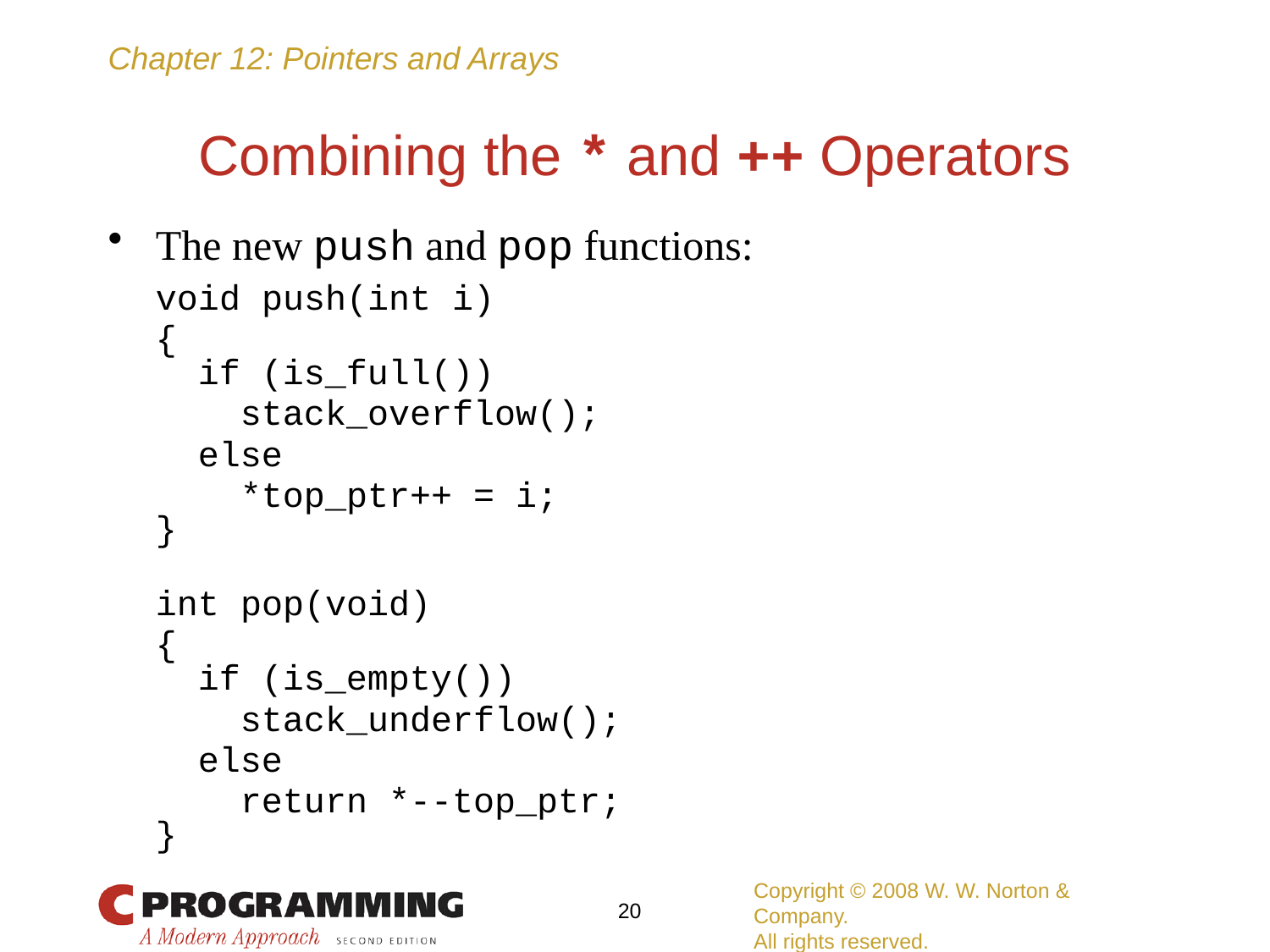

# Combining the * and ++ Operators
The new push and pop functions:
	void push(int i)
	{
	  if (is_full())
	    stack_overflow();
	  else
	    *top_ptr++ = i;
	}

	int pop(void)
	{
	  if (is_empty())
	    stack_underflow();
	  else
	    return *--top_ptr;
	}

Copyright © 2008 W. W. Norton & Company.
All rights reserved.
20